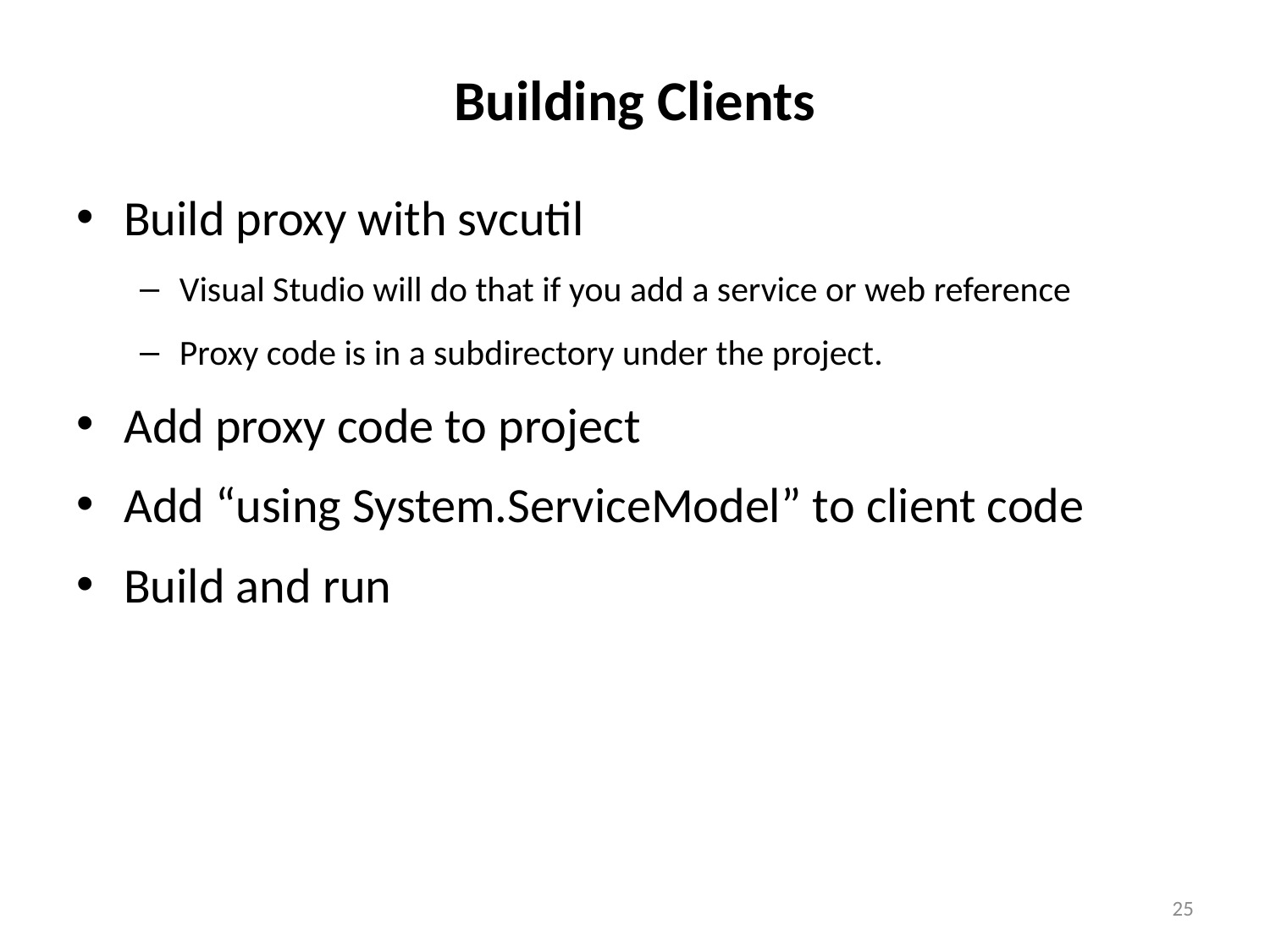

# Building Clients
Build proxy with svcutil
Visual Studio will do that if you add a service or web reference
Proxy code is in a subdirectory under the project.
Add proxy code to project
Add “using System.ServiceModel” to client code
Build and run
25